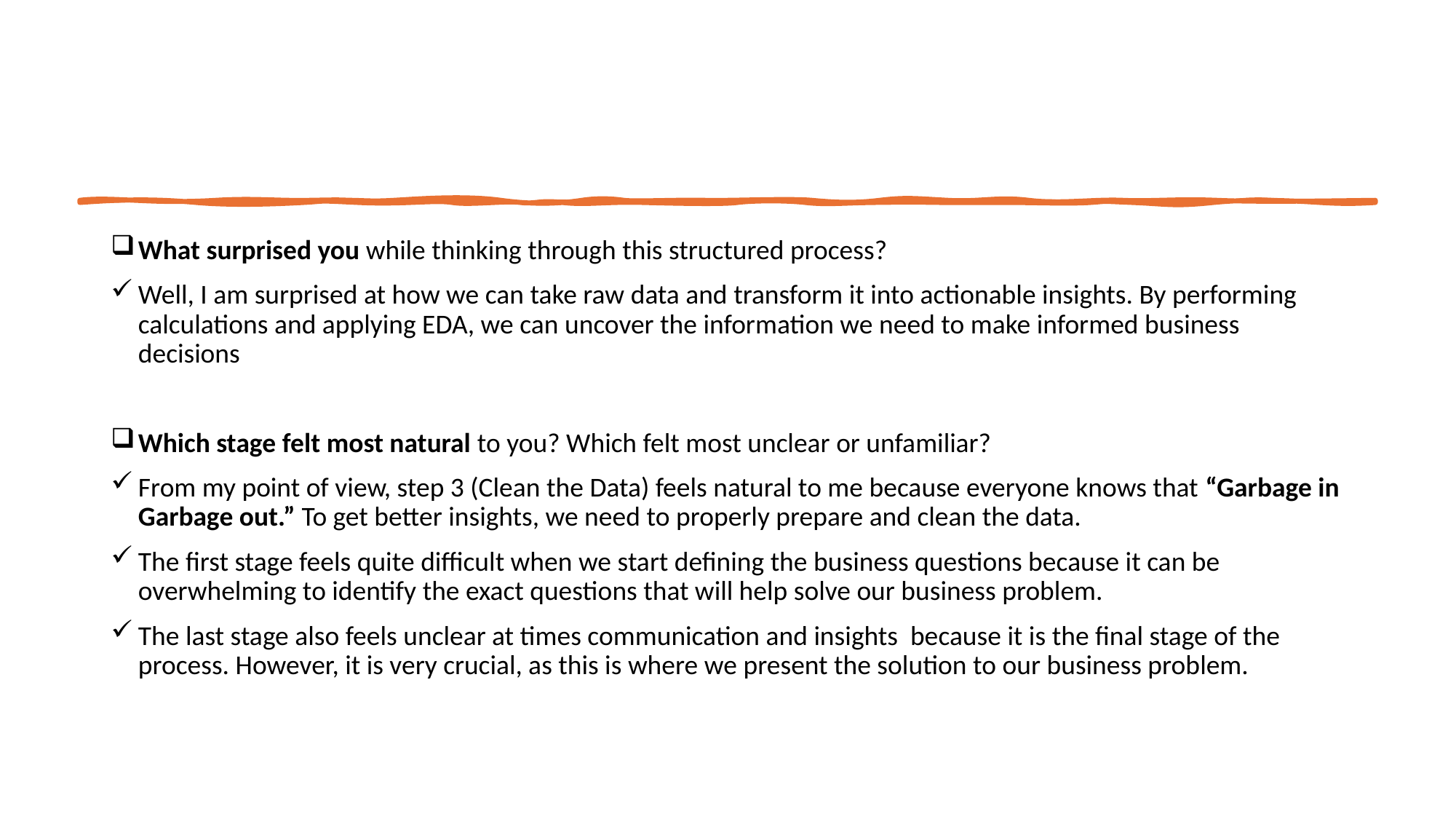

What surprised you while thinking through this structured process?
Well, I am surprised at how we can take raw data and transform it into actionable insights. By performing calculations and applying EDA, we can uncover the information we need to make informed business decisions

Which stage felt most natural to you? Which felt most unclear or unfamiliar?
From my point of view, step 3 (Clean the Data) feels natural to me because everyone knows that “Garbage in Garbage out.” To get better insights, we need to properly prepare and clean the data.
The first stage feels quite difficult when we start defining the business questions because it can be overwhelming to identify the exact questions that will help solve our business problem.
The last stage also feels unclear at times communication and insights  because it is the final stage of the process. However, it is very crucial, as this is where we present the solution to our business problem.